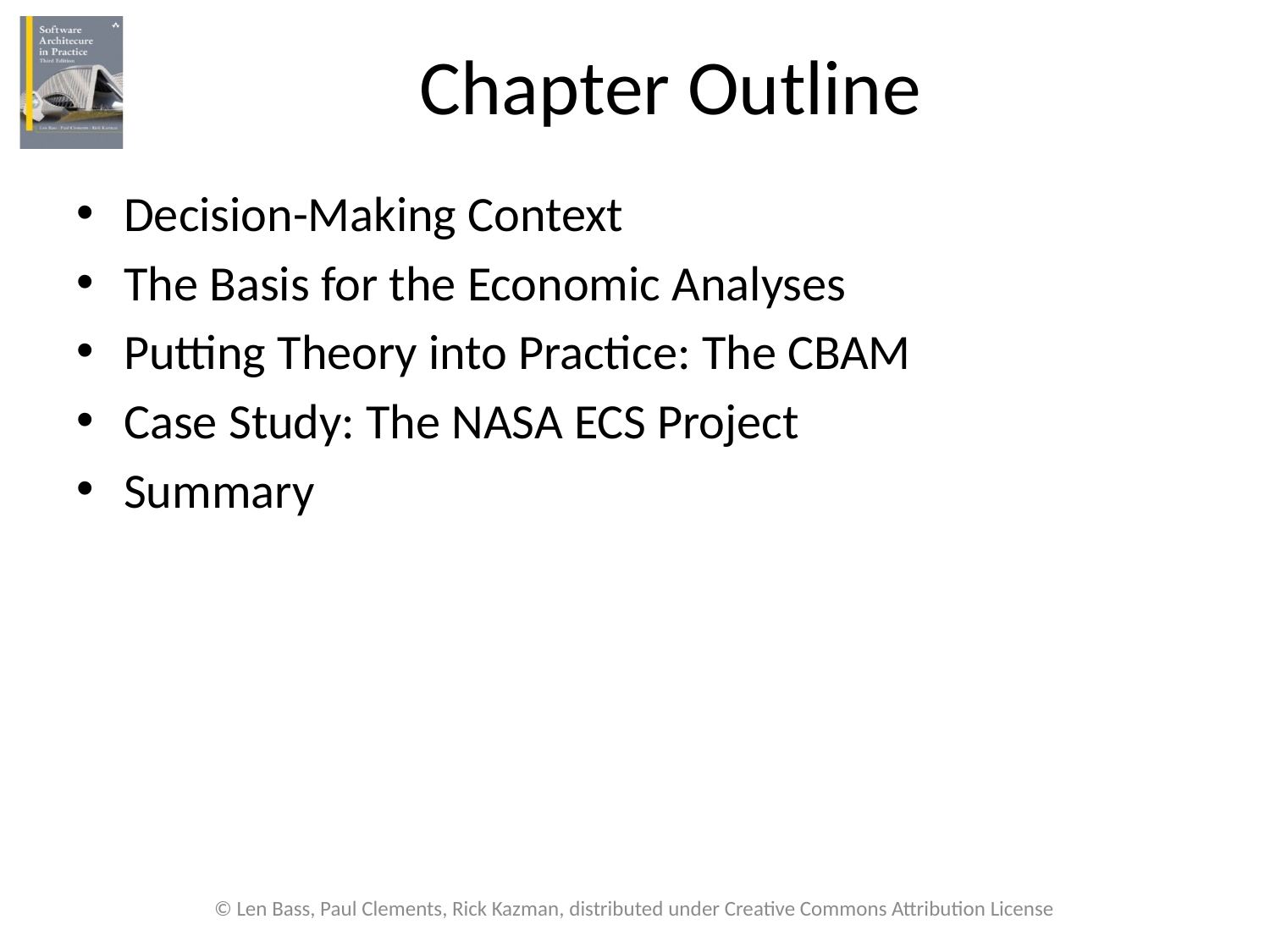

# Chapter Outline
Decision-Making Context
The Basis for the Economic Analyses
Putting Theory into Practice: The CBAM
Case Study: The NASA ECS Project
Summary
© Len Bass, Paul Clements, Rick Kazman, distributed under Creative Commons Attribution License